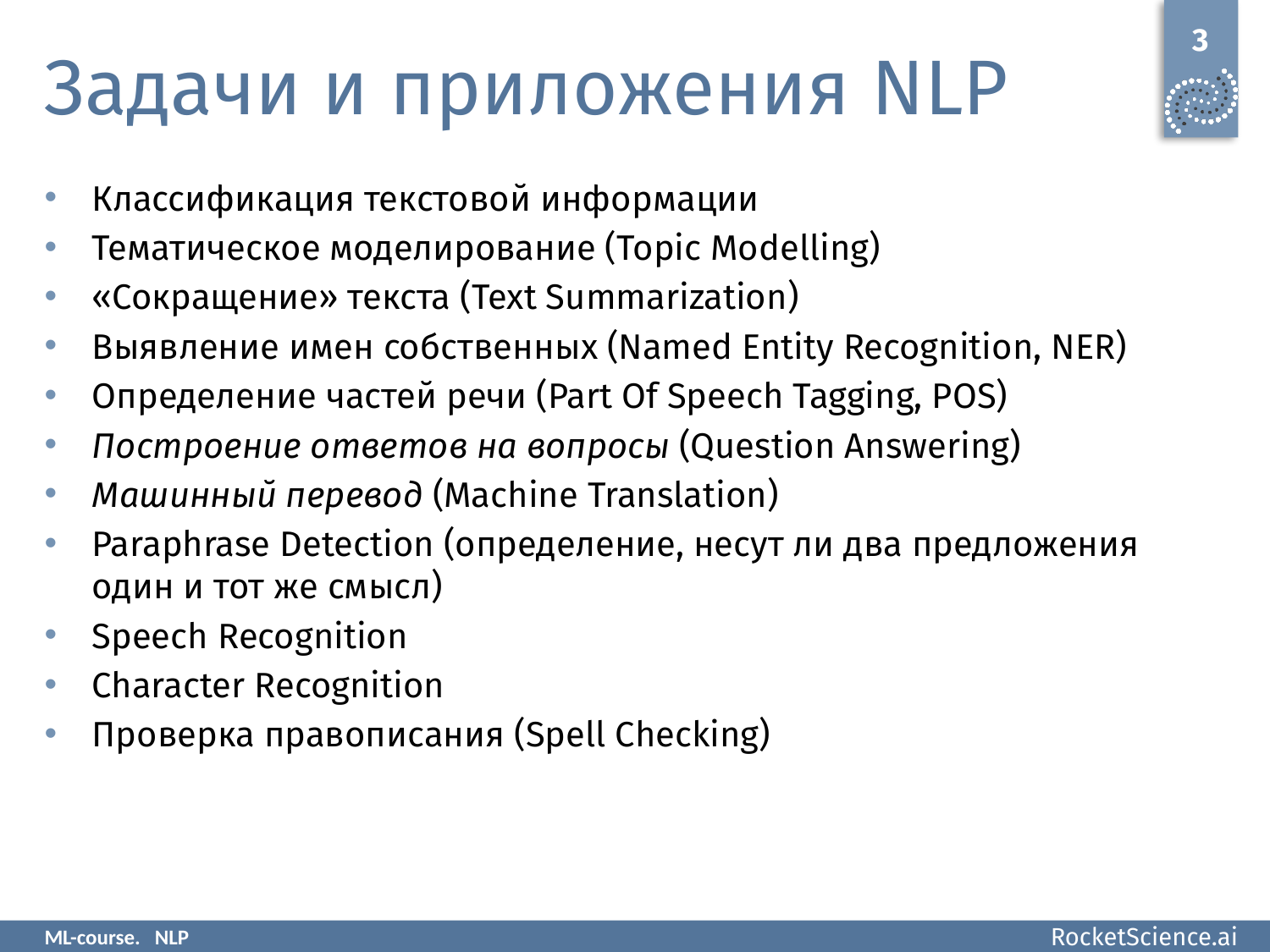

3
# Задачи и приложения NLP
Классификация текстовой информации
Тематическое моделирование (Topic Modelling)
«Сокращение» текста (Text Summarization)
Выявление имен собственных (Named Entity Recognition, NER)
Определение частей речи (Part Of Speech Tagging, POS)
Построение ответов на вопросы (Question Answering)
Машинный перевод (Machine Translation)
Paraphrase Detection (определение, несут ли два предложения один и тот же смысл)
Speech Recognition
Character Recognition
Проверка правописания (Spell Checking)
ML-course.   NLP